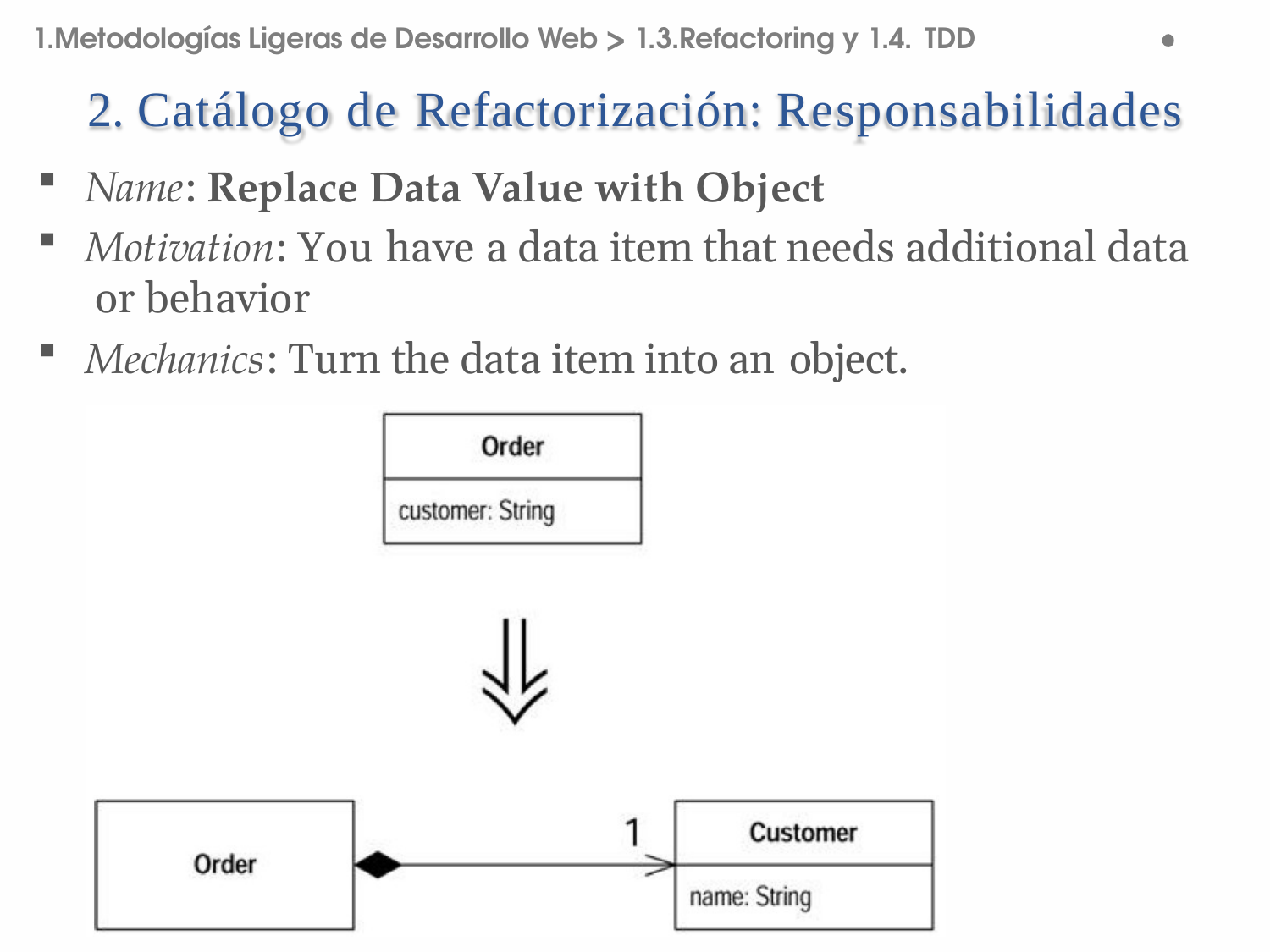

1.Metodologías Ligeras de Desarrollo Web > 1.3.Refactoring y 1.4. TDD

# 2. Catálogo de Refactorización: Responsabilidades
Name: Replace Data Value with Object
Motivation: You have a data item that needs additional data  or behavior
Mechanics: Turn the data item into an object.